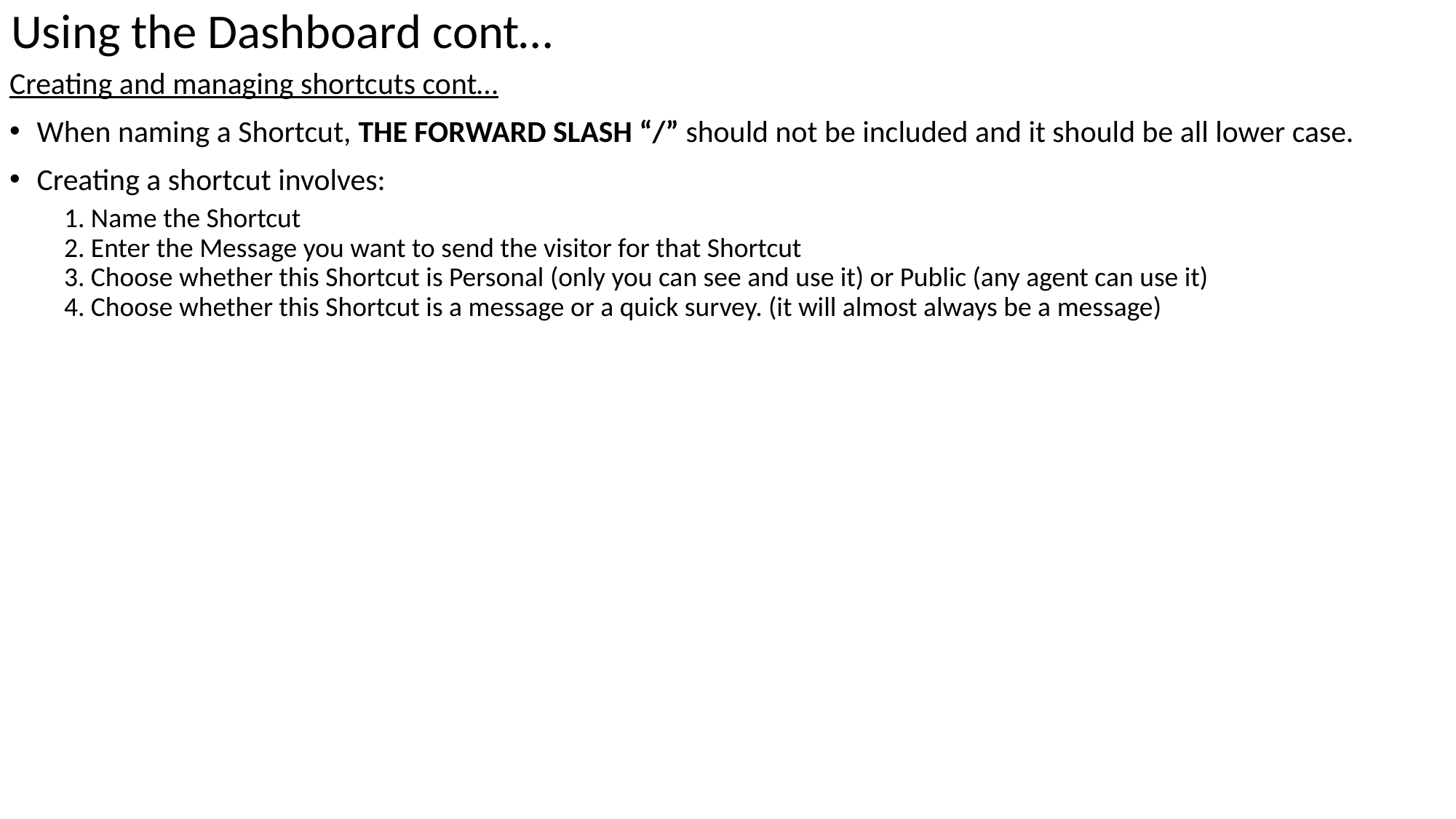

Using the Dashboard cont…
Creating and managing shortcuts cont…
When naming a Shortcut, THE FORWARD SLASH “/” should not be included and it should be all lower case.
Creating a shortcut involves:
1. Name the Shortcut
2. Enter the Message you want to send the visitor for that Shortcut
3. Choose whether this Shortcut is Personal (only you can see and use it) or Public (any agent can use it)
4. Choose whether this Shortcut is a message or a quick survey. (it will almost always be a message)